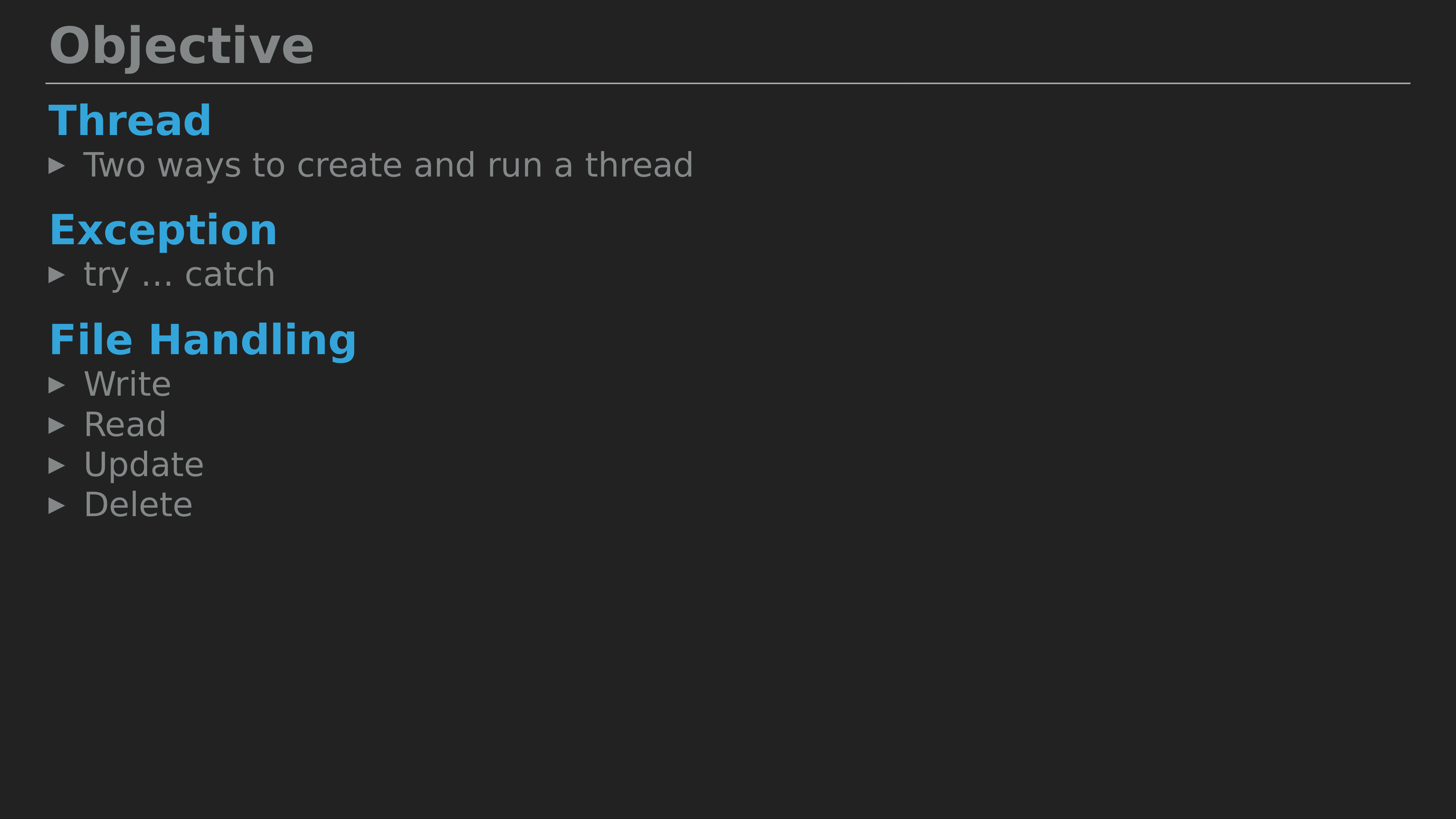

Objective
Thread
Two ways to create and run a thread

Exception
try … catch
File Handling

Write
Read
Update
Delete